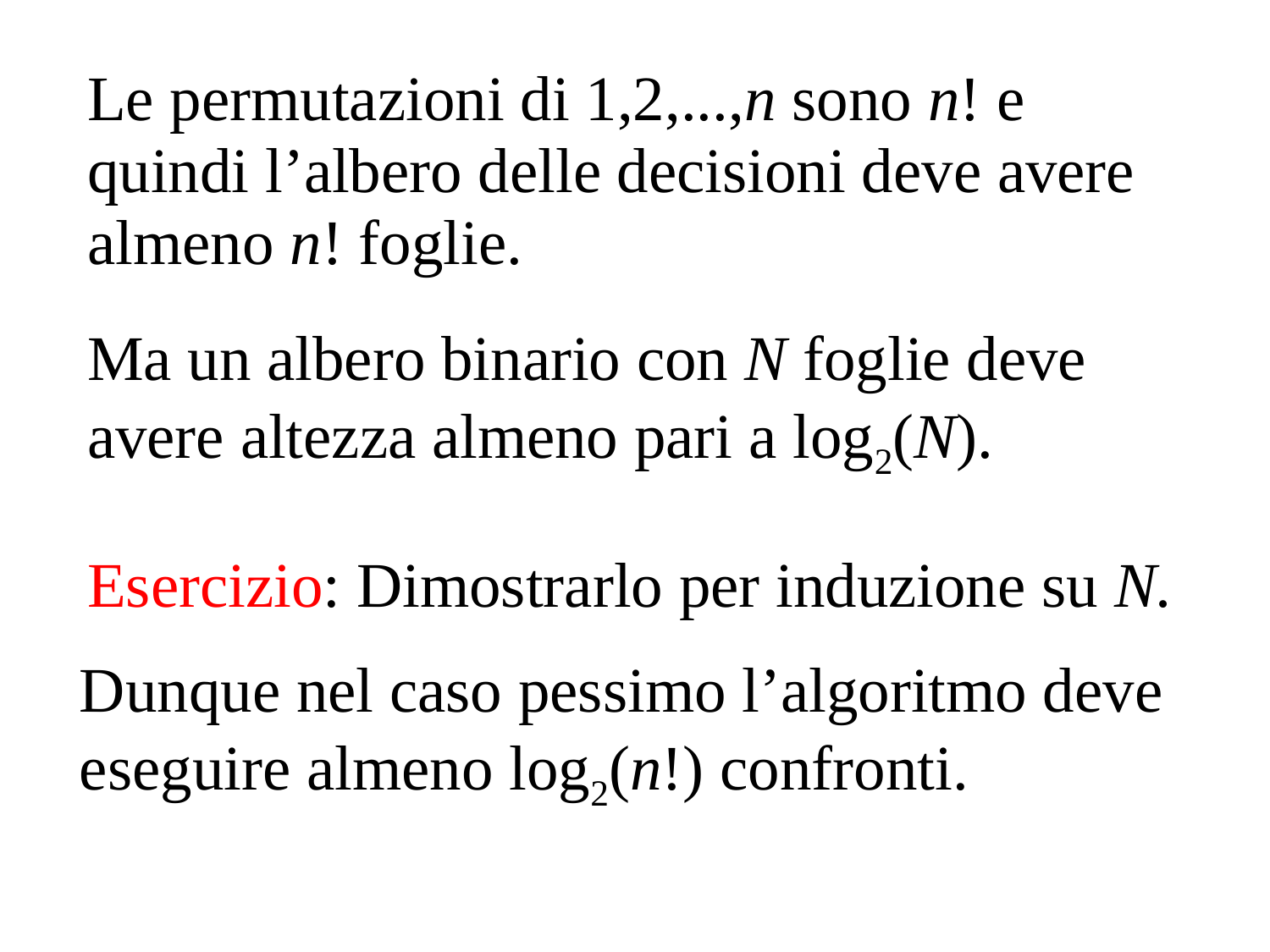

Le permutazioni di 1,2,...,n sono n! e quindi l’albero delle decisioni deve avere almeno n! foglie.
Ma un albero binario con N foglie deve avere altezza almeno pari a log2(N).

Esercizio: Dimostrarlo per induzione su N.
Dunque nel caso pessimo l’algoritmo deve eseguire almeno log2(n!) confronti.